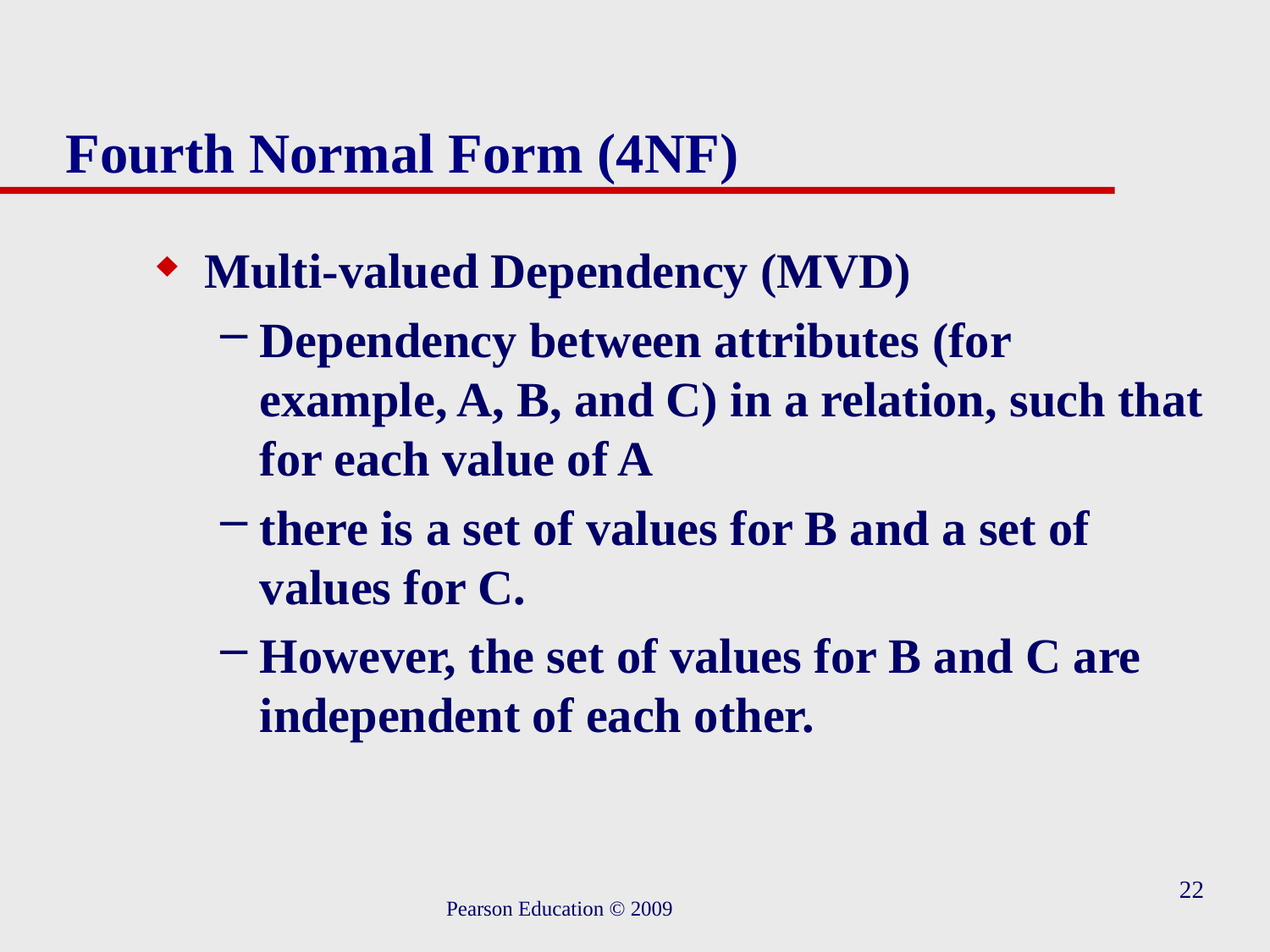

# Fourth Normal Form (4NF)
Multi-valued Dependency (MVD)
Dependency between attributes (for example, A, B, and C) in a relation, such that for each value of A
there is a set of values for B and a set of values for C.
However, the set of values for B and C are independent of each other.

22
Pearson Education © 2009